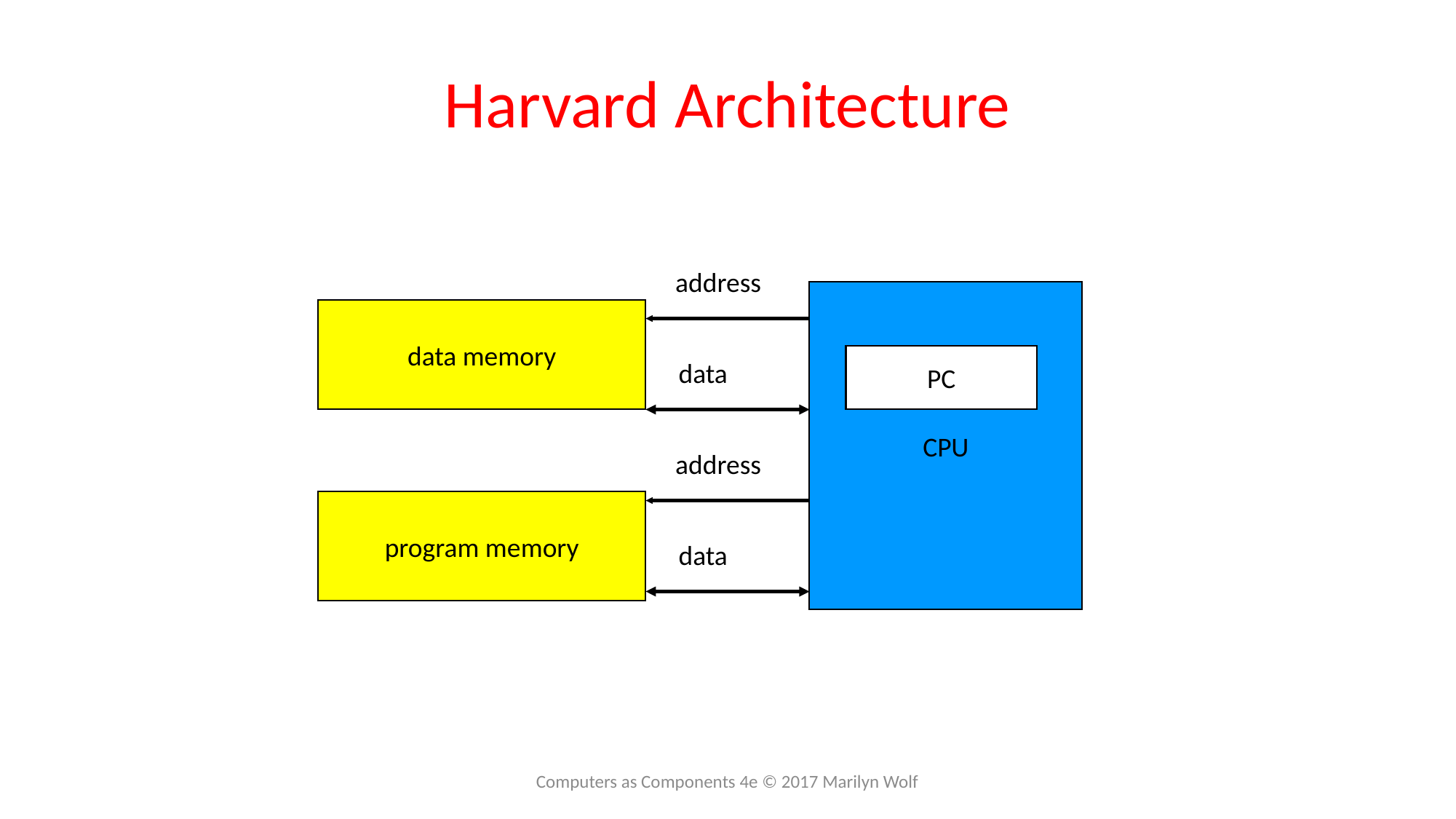

# Harvard Architecture
address
CPU
data memory

PC
data

address
program memory

data

Computers as Components 4e © 2017 Marilyn Wolf